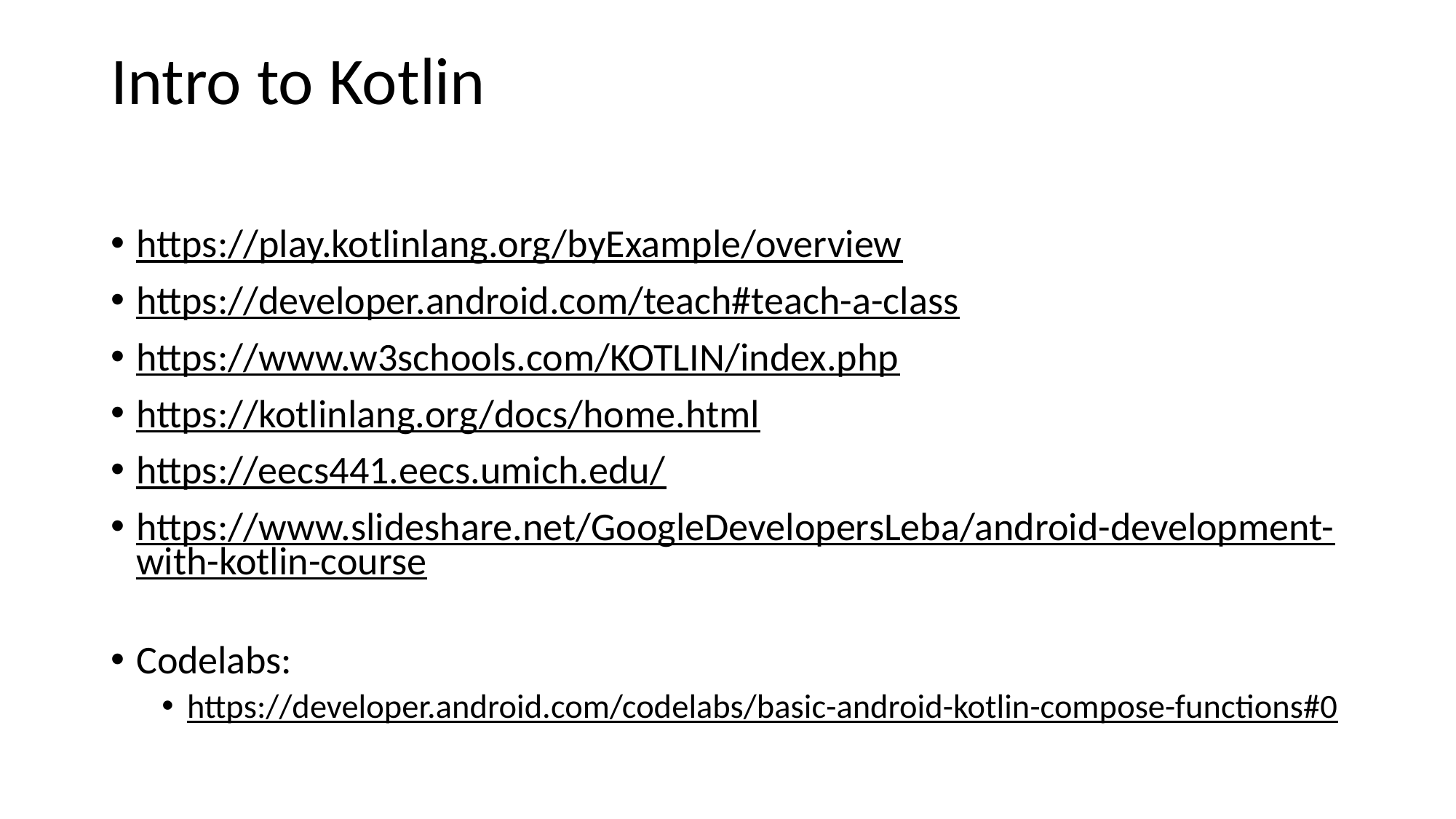

# Intro to Kotlin
https://play.kotlinlang.org/byExample/overview
https://developer.android.com/teach#teach-a-class
https://www.w3schools.com/KOTLIN/index.php
https://kotlinlang.org/docs/home.html
https://eecs441.eecs.umich.edu/
https://www.slideshare.net/GoogleDevelopersLeba/android-development-with-kotlin-course
Codelabs:
https://developer.android.com/codelabs/basic-android-kotlin-compose-functions#0